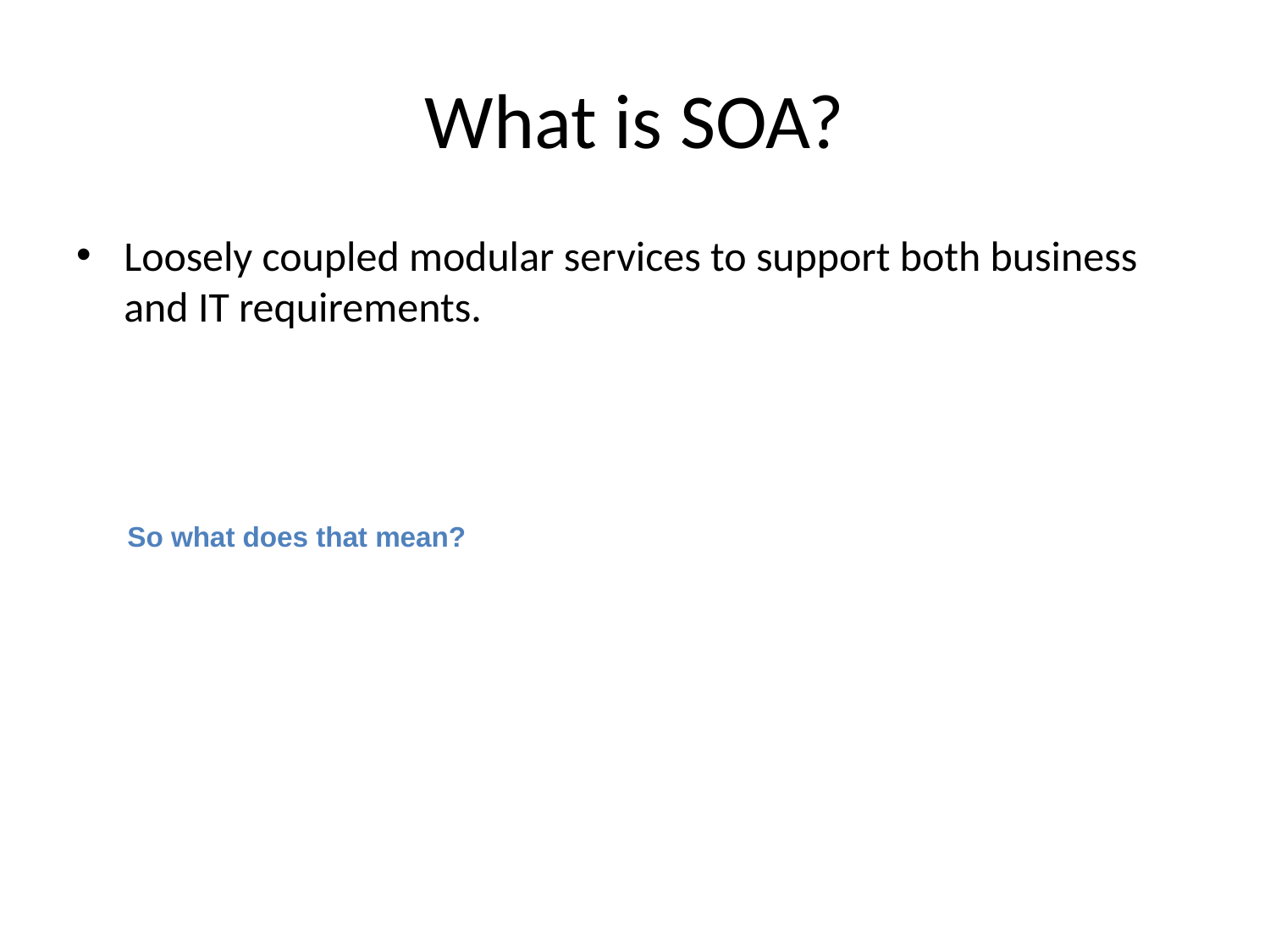

# What is SOA?
Loosely coupled modular services to support both business and IT requirements.
So what does that mean?